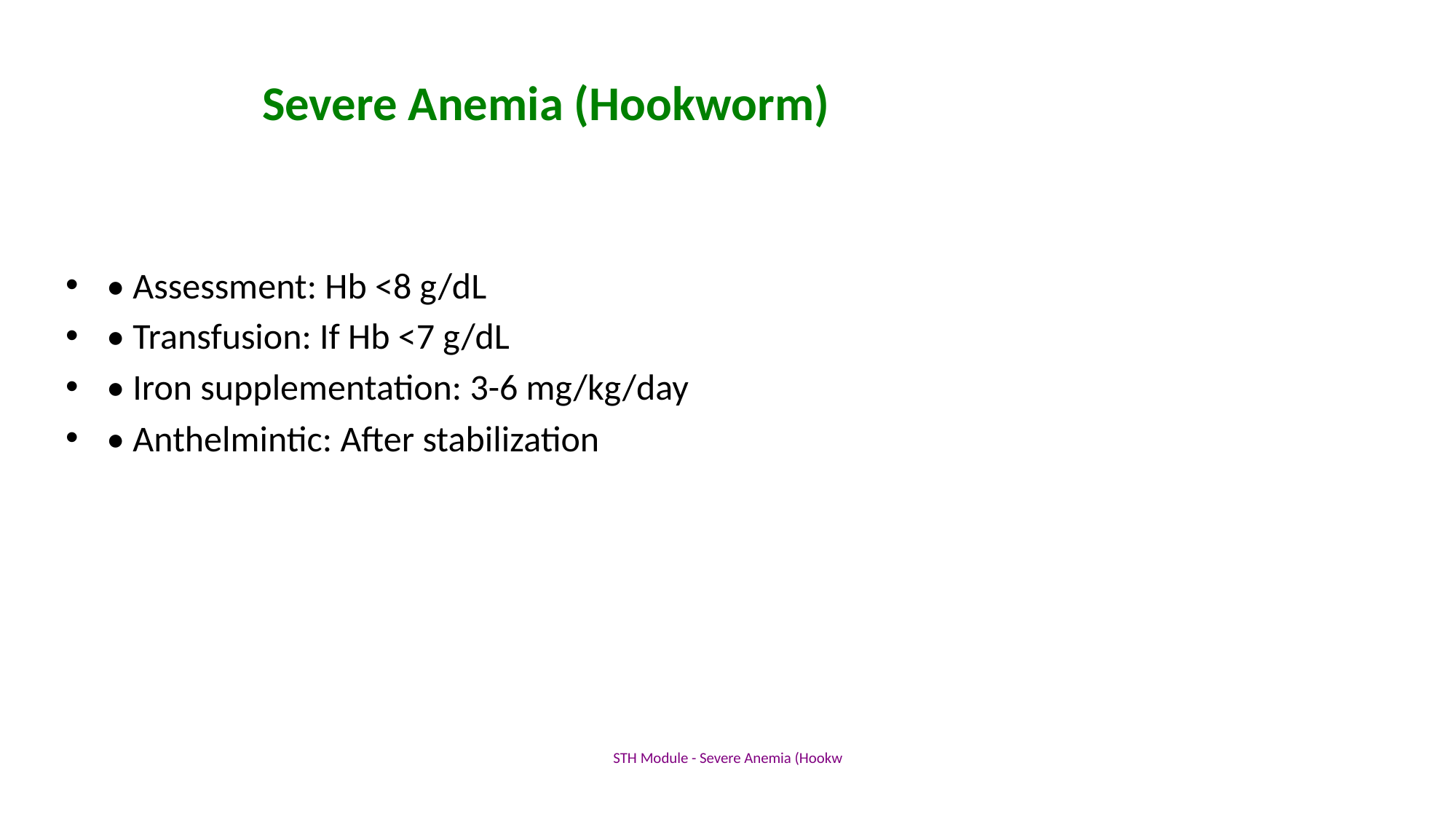

# Severe Anemia (Hookworm)

• Assessment: Hb <8 g/dL
• Transfusion: If Hb <7 g/dL
• Iron supplementation: 3-6 mg/kg/day
• Anthelmintic: After stabilization
STH Module - Severe Anemia (Hookw